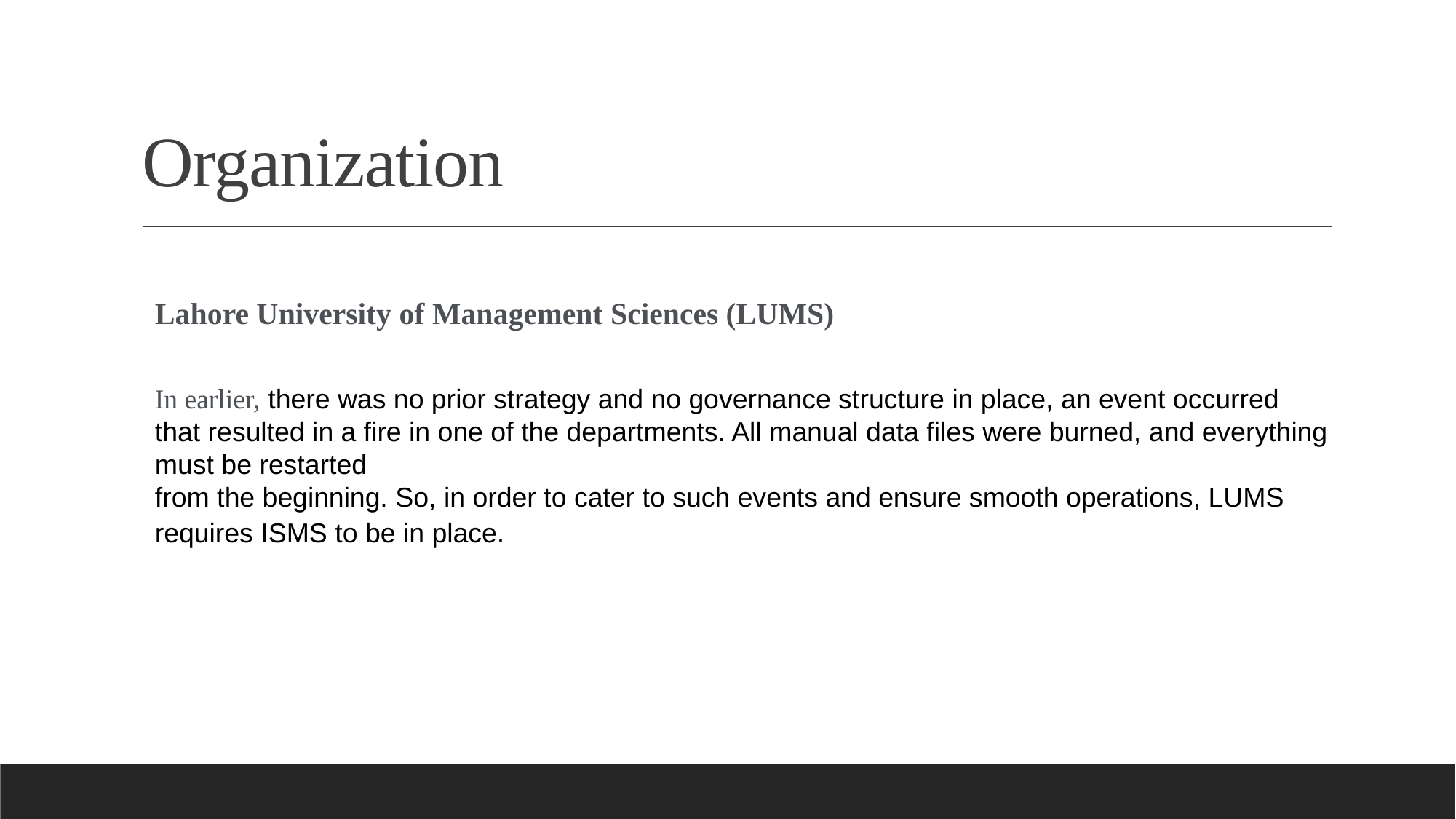

# Organization
Lahore University of Management Sciences (LUMS)

In earlier, there was no prior strategy and no governance structure in place, an event occurred that resulted in a fire in one of the departments. All manual data files were burned, and everything must be restarted
from the beginning. So, in order to cater to such events and ensure smooth operations, LUMS requires ISMS to be in place.